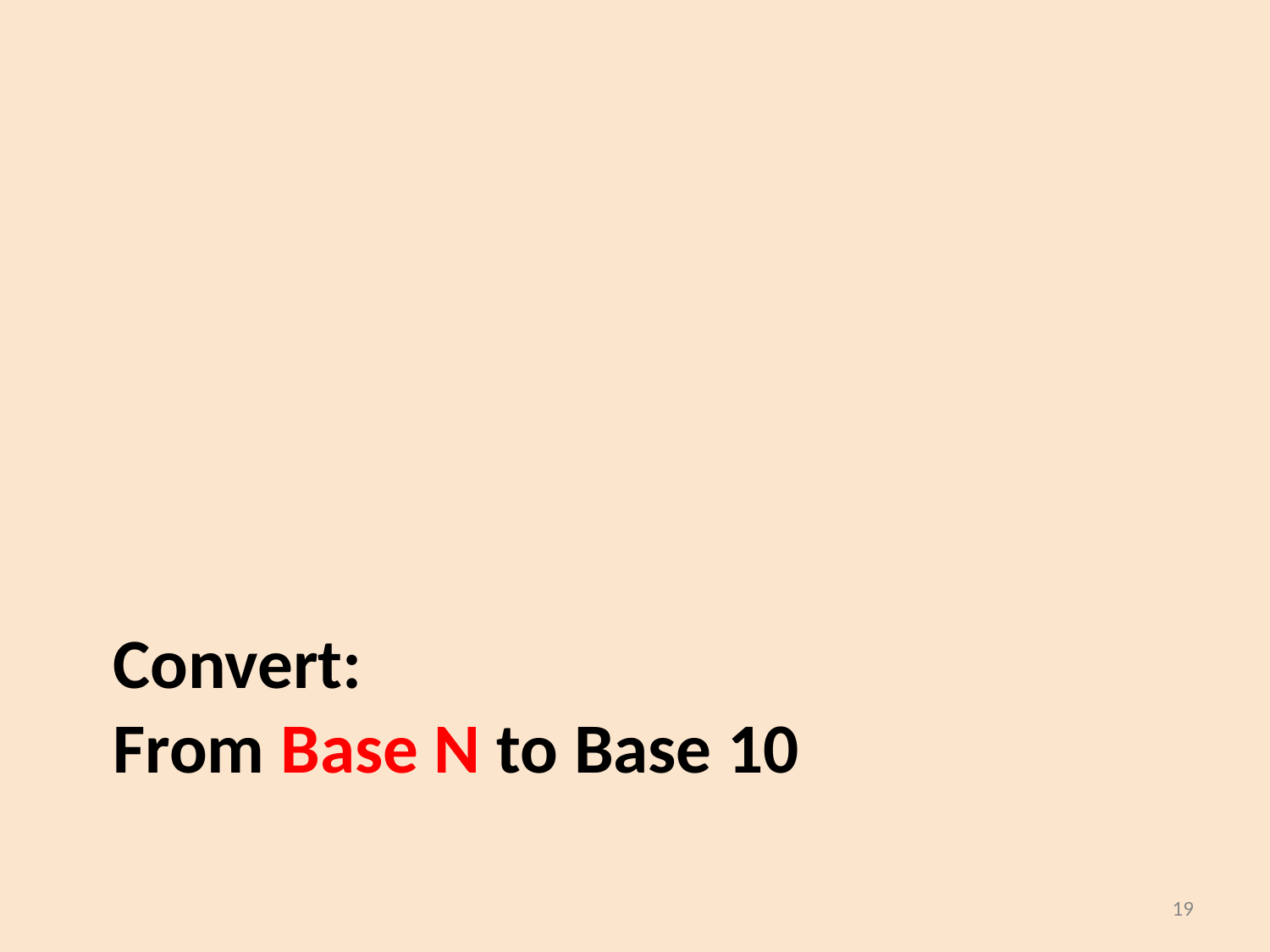

# Convert:
From Base N to Base 10

19